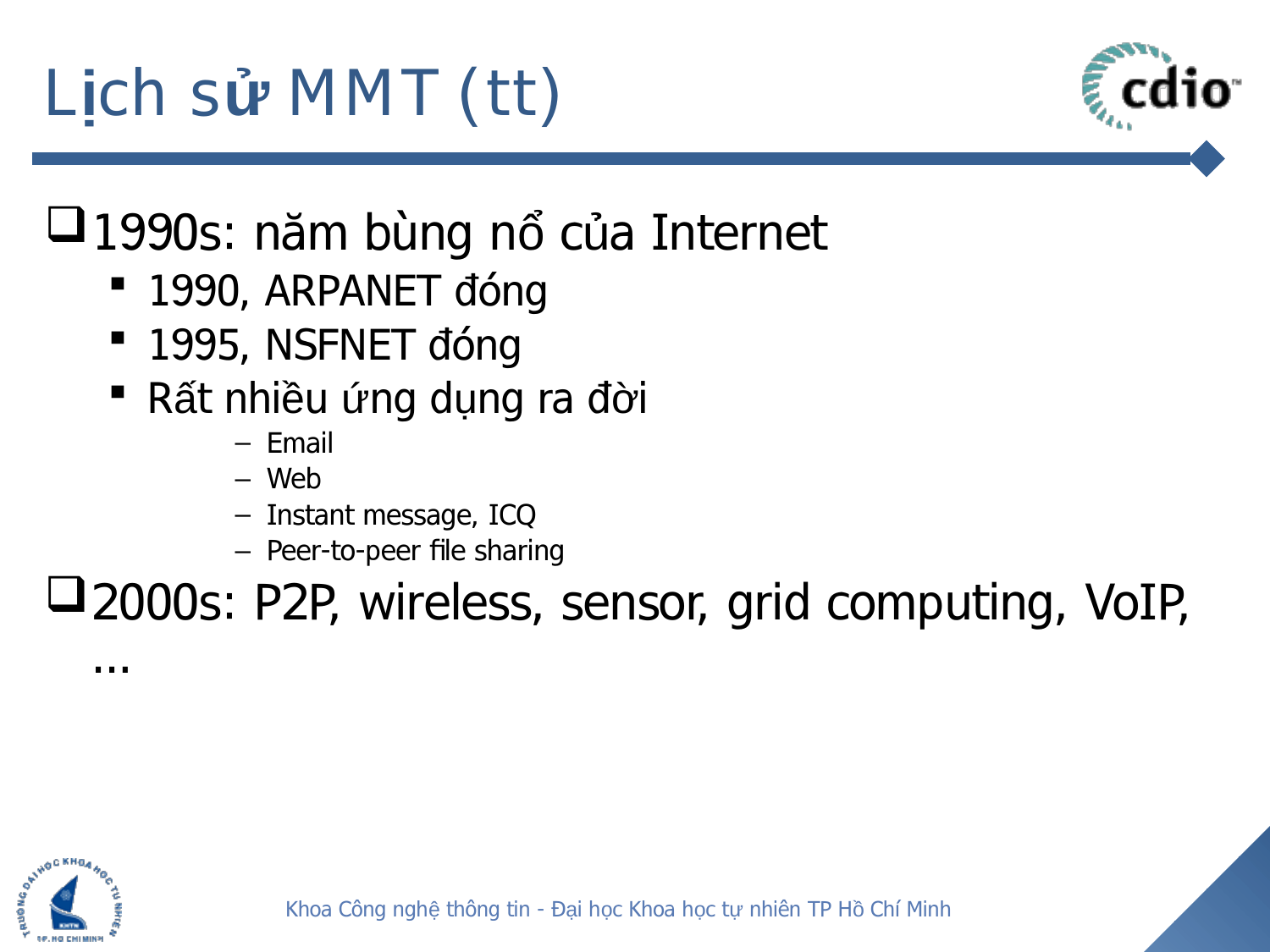

# Lịch sử MMT (tt)
1990s: năm bùng nổ của Internet
1990, ARPANET đóng
1995, NSFNET đóng
Rất nhiều ứng dụng ra đời
Email
Web
Instant message, ICQ
Peer-to-peer file sharing
2000s: P2P, wireless, sensor, grid computing, VoIP, …
15
Khoa Công nghệ thông tin - Đại học Khoa học tự nhiên TP Hồ Chí Minh